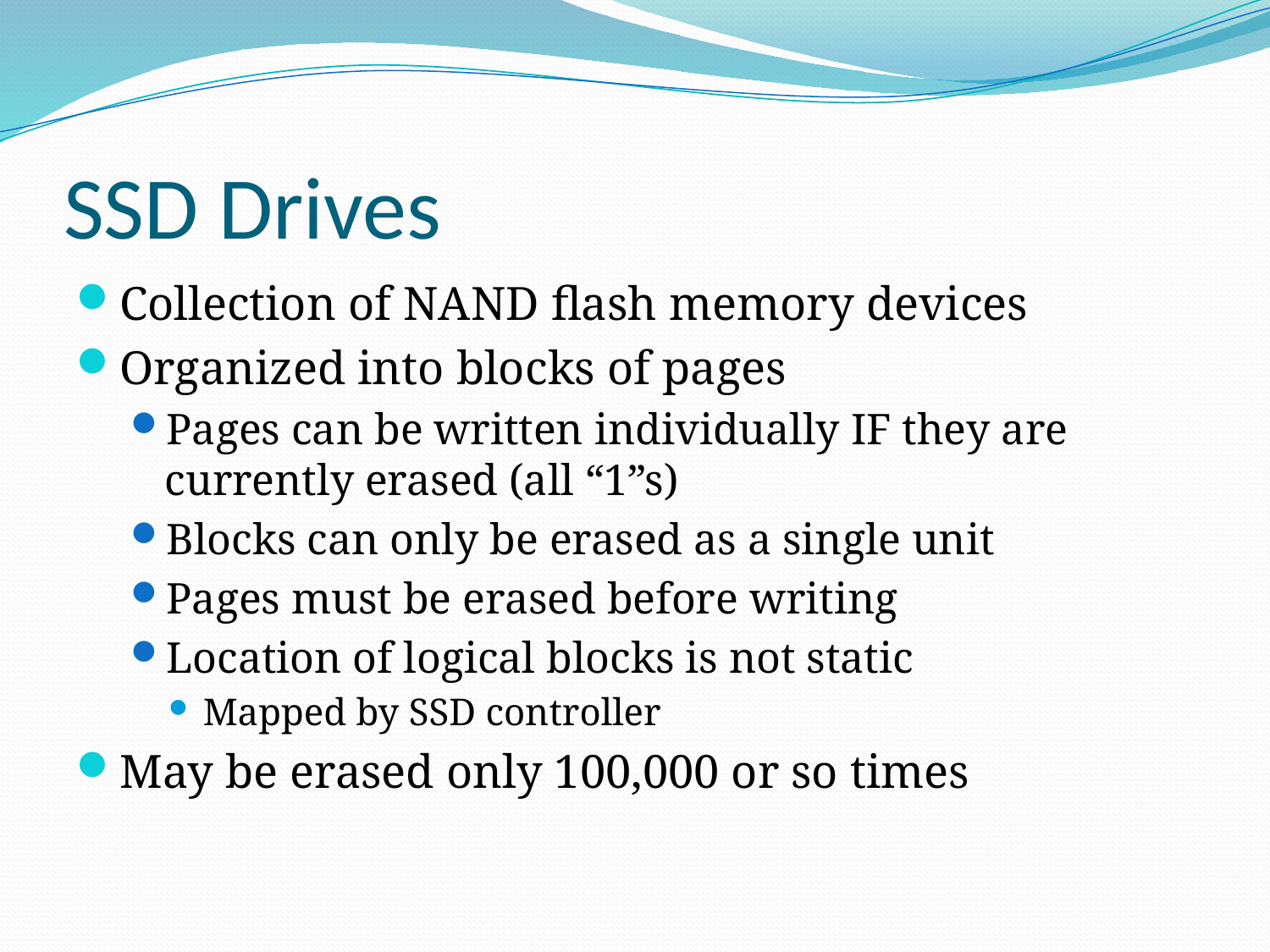

# SSD Drives
Collection of NAND flash memory devices
Organized into blocks of pages
Pages can be written individually IF they are currently erased (all “1”s)
Blocks can only be erased as a single unit
Pages must be erased before writing
Location of logical blocks is not static
Mapped by SSD controller
May be erased only 100,000 or so times